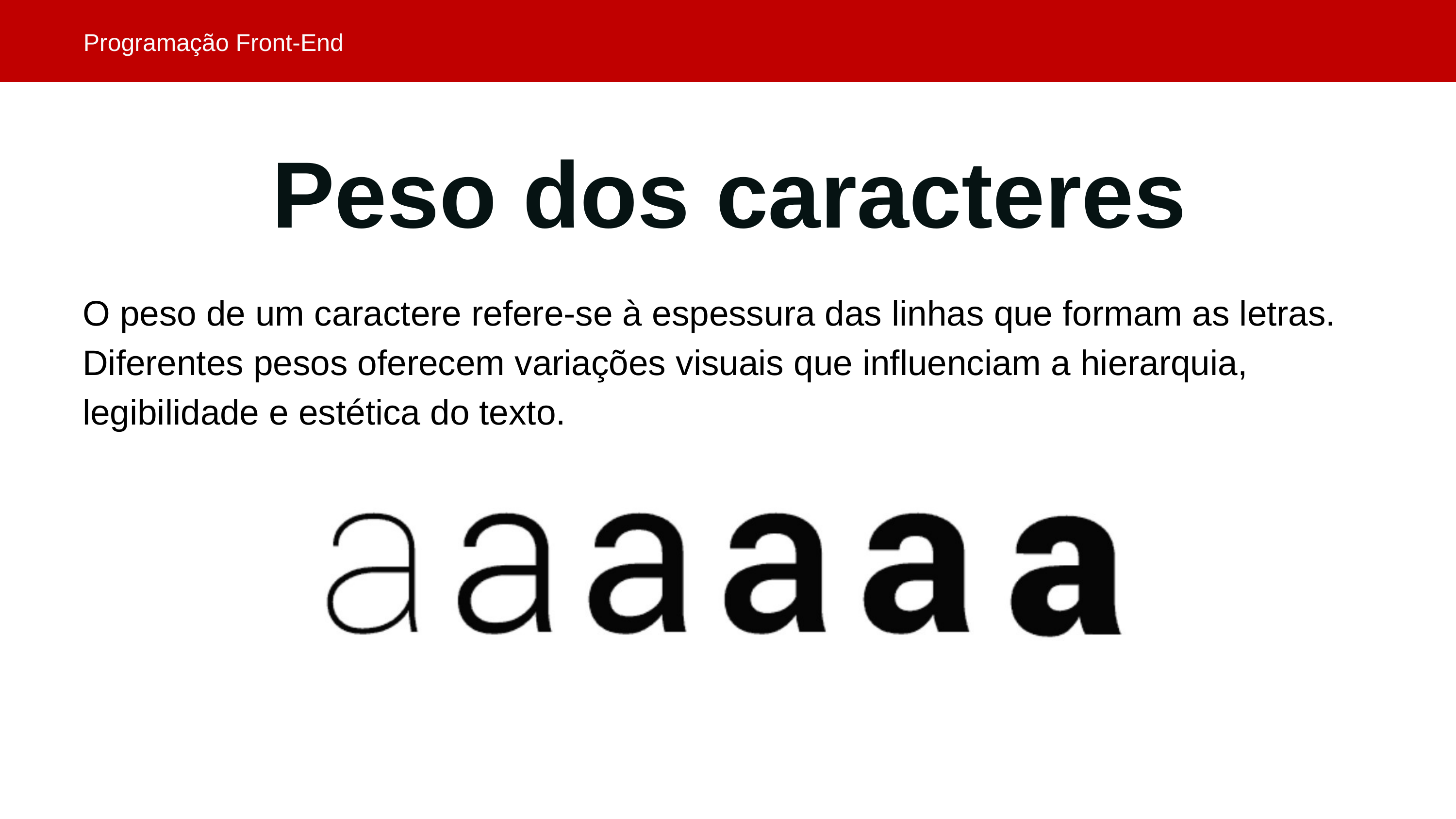

Programação Front-End
Peso dos caracteres
O peso de um caractere refere-se à espessura das linhas que formam as letras. Diferentes pesos oferecem variações visuais que influenciam a hierarquia, legibilidade e estética do texto.